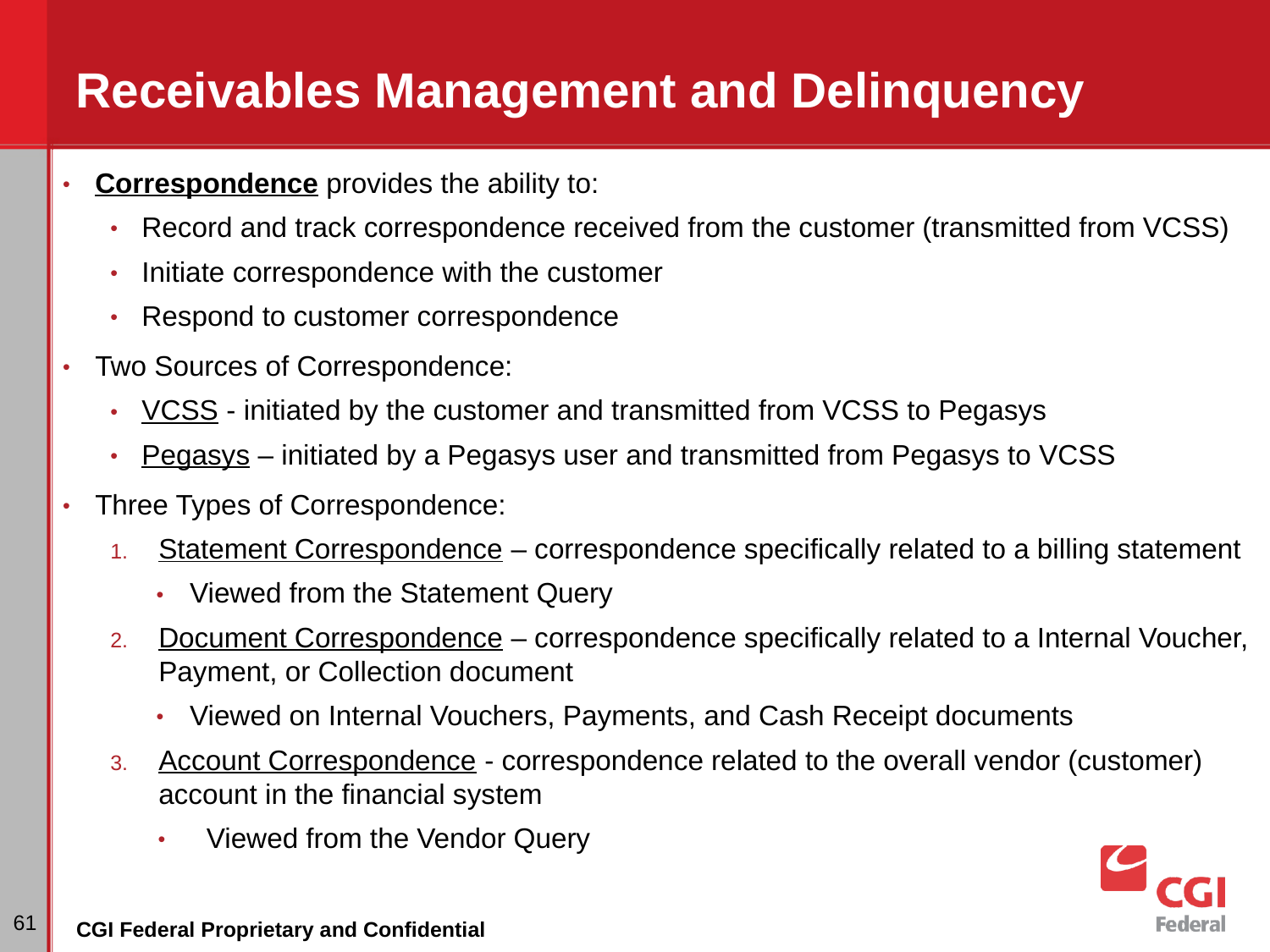

# Receivables Management and Delinquency
Correspondence provides the ability to:
Record and track correspondence received from the customer (transmitted from VCSS)
Initiate correspondence with the customer
Respond to customer correspondence
Two Sources of Correspondence:
VCSS - initiated by the customer and transmitted from VCSS to Pegasys
Pegasys – initiated by a Pegasys user and transmitted from Pegasys to VCSS
Three Types of Correspondence:
Statement Correspondence – correspondence specifically related to a billing statement
Viewed from the Statement Query
Document Correspondence – correspondence specifically related to a Internal Voucher, Payment, or Collection document
Viewed on Internal Vouchers, Payments, and Cash Receipt documents
Account Correspondence - correspondence related to the overall vendor (customer) account in the financial system
Viewed from the Vendor Query

61
CGI Federal Proprietary and Confidential